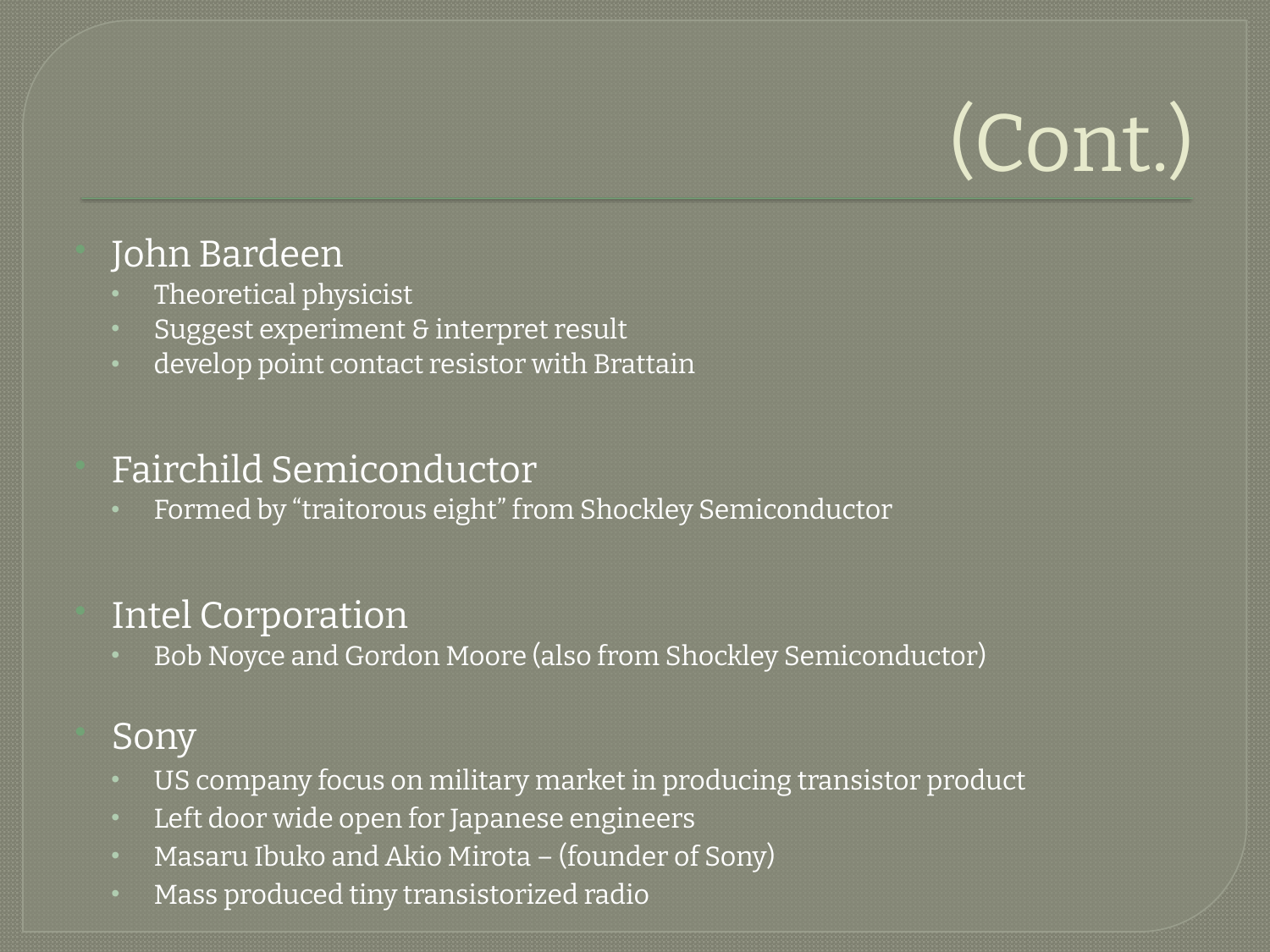

# (Cont.)
John Bardeen
Theoretical physicist
Suggest experiment & interpret result
develop point contact resistor with Brattain

Fairchild Semiconductor
Formed by “traitorous eight” from Shockley Semiconductor

Intel Corporation
Bob Noyce and Gordon Moore (also from Shockley Semiconductor)

Sony
US company focus on military market in producing transistor product
Left door wide open for Japanese engineers
Masaru Ibuko and Akio Mirota – (founder of Sony)
Mass produced tiny transistorized radio